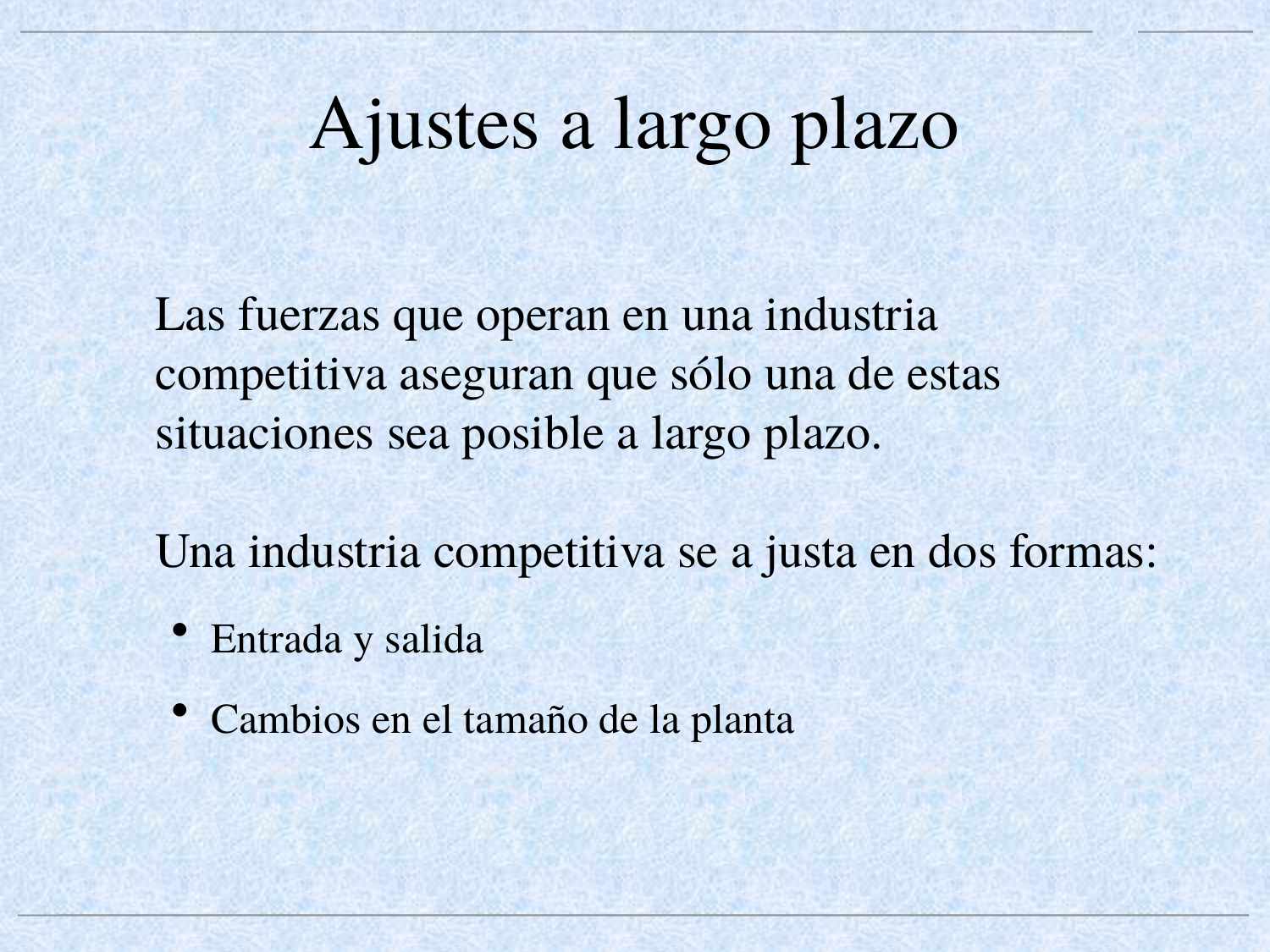

# Ajustes a largo plazo
	Las fuerzas que operan en una industria competitiva aseguran que sólo una de estas situaciones sea posible a largo plazo.
	Una industria competitiva se a justa en dos formas:
Entrada y salida
Cambios en el tamaño de la planta